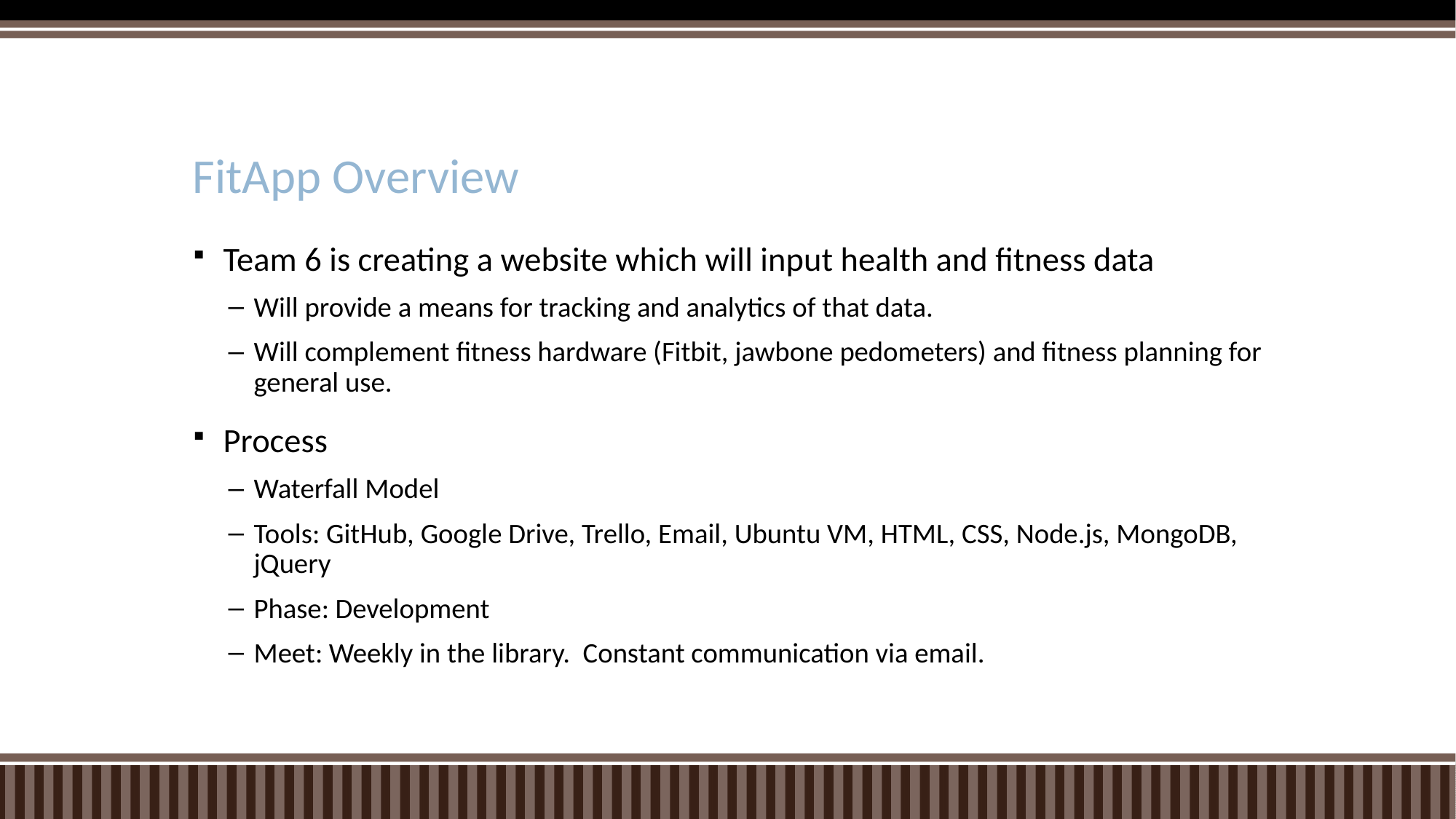

# FitApp Overview
Team 6 is creating a website which will input health and fitness data
Will provide a means for tracking and analytics of that data.
Will complement fitness hardware (Fitbit, jawbone pedometers) and fitness planning for general use.
Process
Waterfall Model
Tools: GitHub, Google Drive, Trello, Email, Ubuntu VM, HTML, CSS, Node.js, MongoDB, jQuery
Phase: Development
Meet: Weekly in the library.  Constant communication via email.